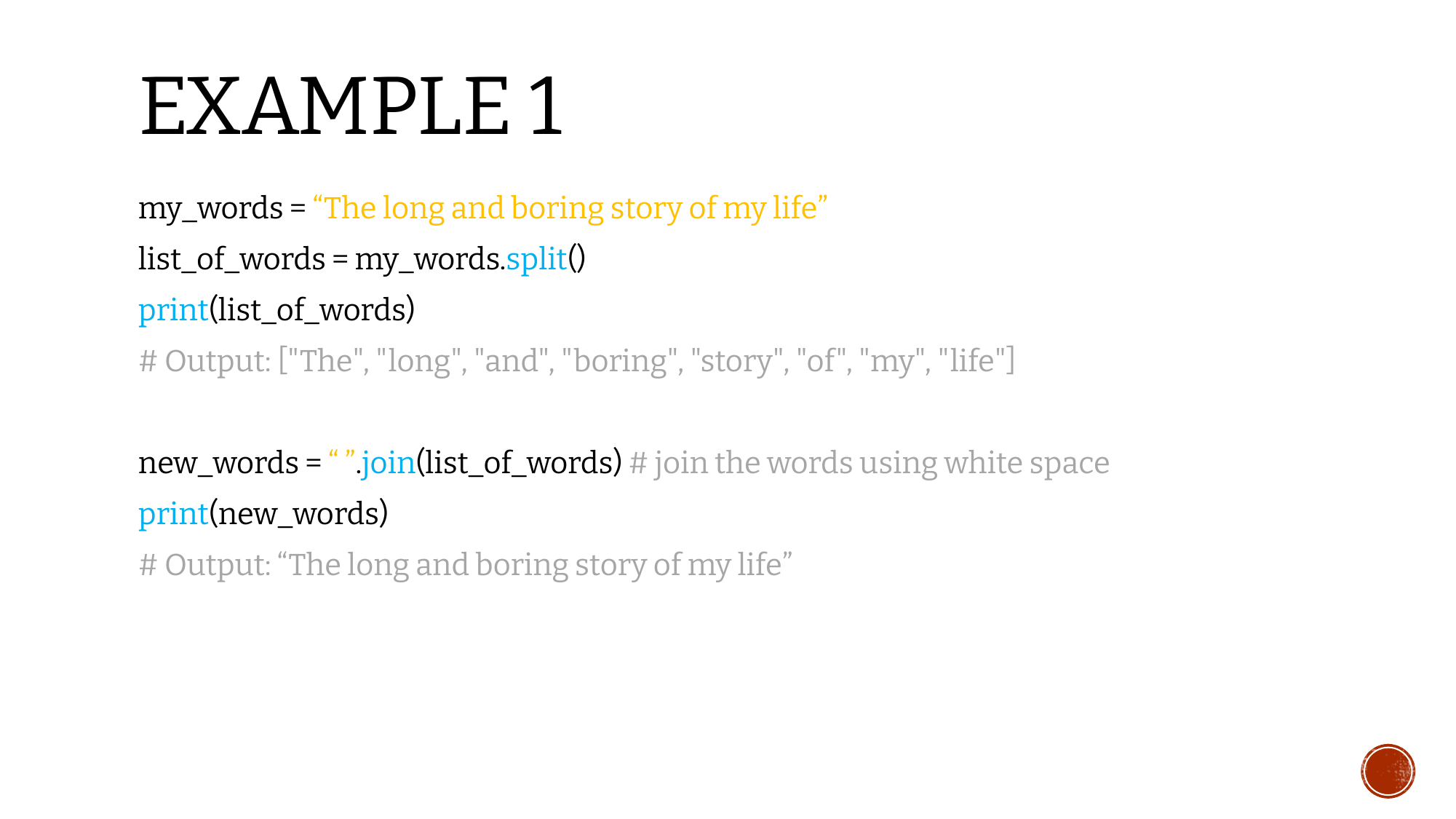

# Example 1
my_words = “The long and boring story of my life”
list_of_words = my_words.split()
print(list_of_words)
# Output: ["The", "long", "and", "boring", "story", "of", "my", "life"]

new_words = “ ”.join(list_of_words) # join the words using white space
print(new_words)
# Output: “The long and boring story of my life”